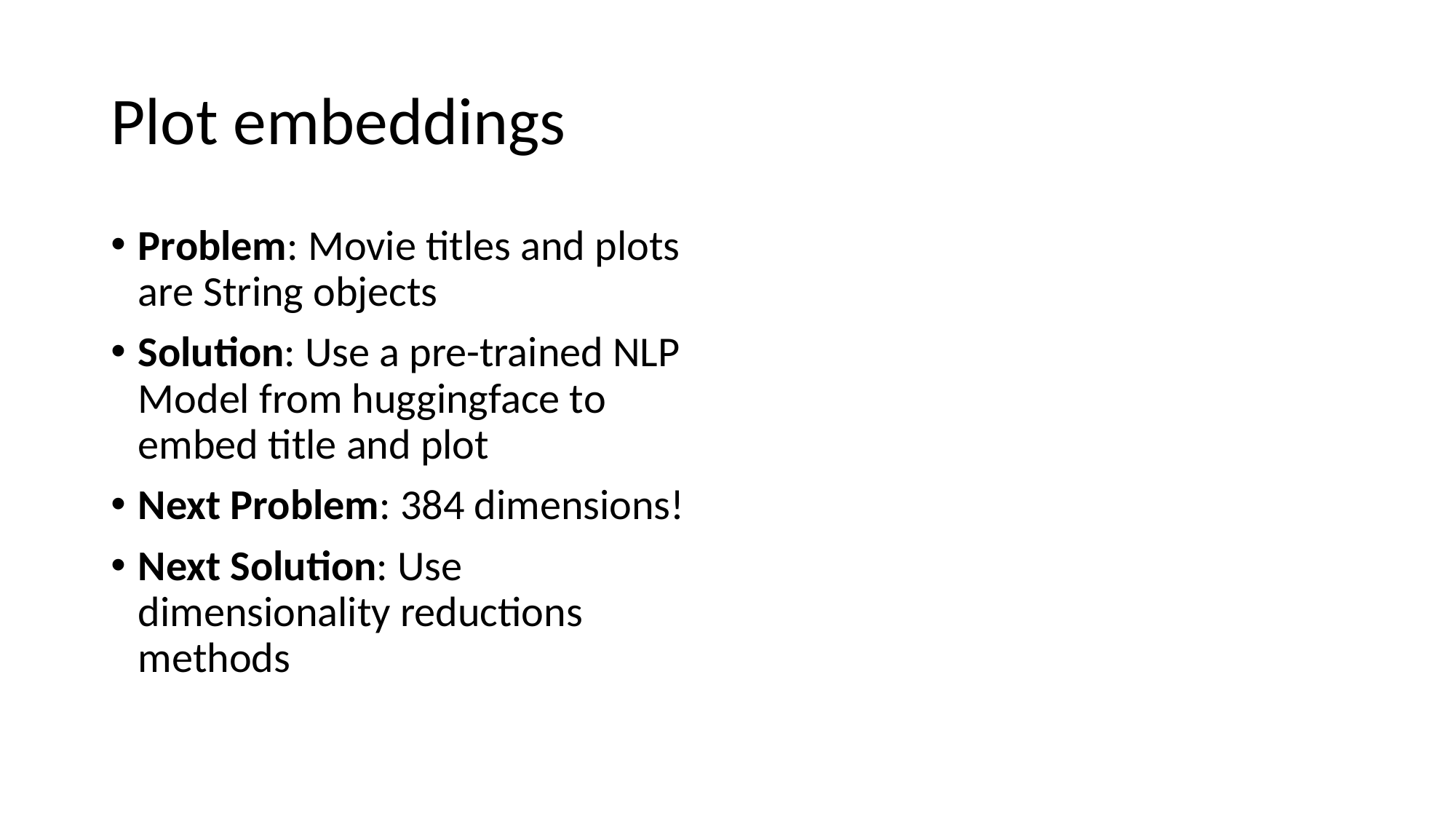

# Plot embeddings
Problem: Movie titles and plots are String objects
Solution: Use a pre-trained NLP Model from huggingface to embed title and plot
Next Problem: 384 dimensions!
Next Solution: Use dimensionality reductions methods